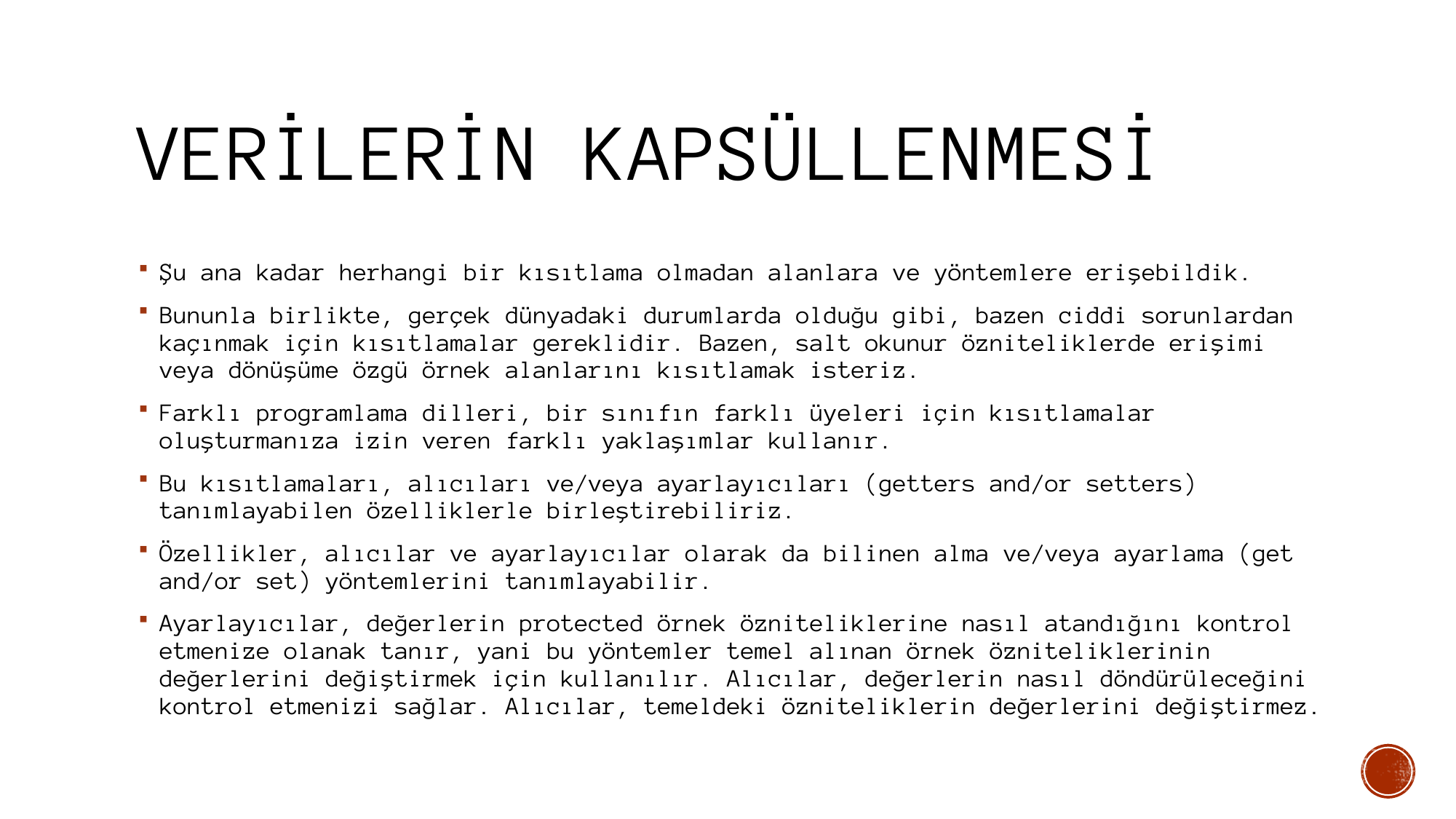

# Verilerin kapsüllenmesi
Şu ana kadar herhangi bir kısıtlama olmadan alanlara ve yöntemlere erişebildik.
Bununla birlikte, gerçek dünyadaki durumlarda olduğu gibi, bazen ciddi sorunlardan kaçınmak için kısıtlamalar gereklidir. Bazen, salt okunur özniteliklerde erişimi veya dönüşüme özgü örnek alanlarını kısıtlamak isteriz.
Farklı programlama dilleri, bir sınıfın farklı üyeleri için kısıtlamalar oluşturmanıza izin veren farklı yaklaşımlar kullanır.
Bu kısıtlamaları, alıcıları ve/veya ayarlayıcıları (getters and/or setters) tanımlayabilen özelliklerle birleştirebiliriz.
Özellikler, alıcılar ve ayarlayıcılar olarak da bilinen alma ve/veya ayarlama (get and/or set) yöntemlerini tanımlayabilir.
Ayarlayıcılar, değerlerin protected örnek özniteliklerine nasıl atandığını kontrol etmenize olanak tanır, yani bu yöntemler temel alınan örnek özniteliklerinin değerlerini değiştirmek için kullanılır. Alıcılar, değerlerin nasıl döndürüleceğini kontrol etmenizi sağlar. Alıcılar, temeldeki özniteliklerin değerlerini değiştirmez.